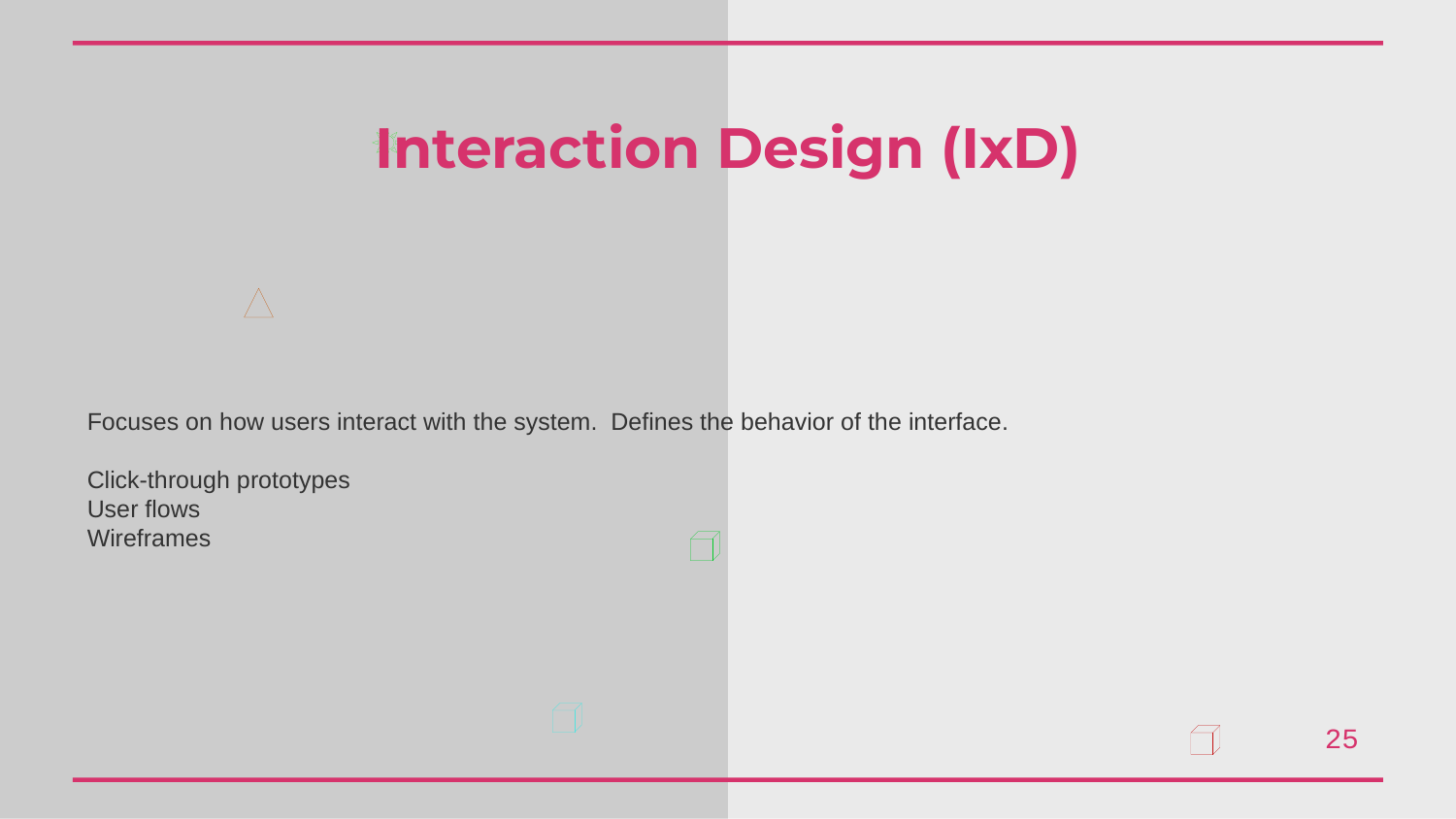

Interaction Design (IxD)

Focuses on how users interact with the system.  Defines the behavior of the interface.

Click-through prototypes
User flows
Wireframes

25